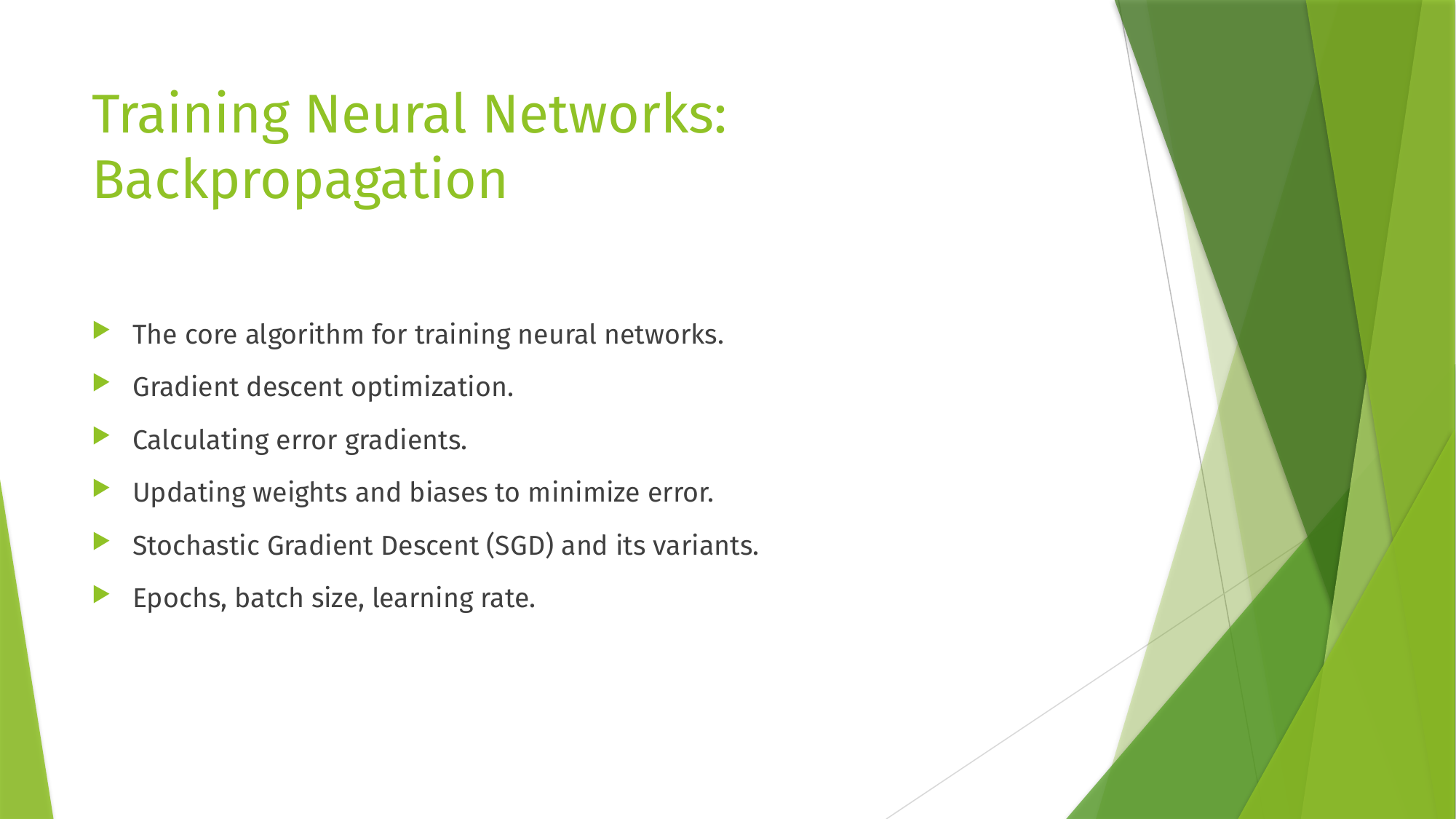

# Training Neural Networks: Backpropagation

The core algorithm for training neural networks.
Gradient descent optimization.
Calculating error gradients.
Updating weights and biases to minimize error.
Stochastic Gradient Descent (SGD) and its variants.
Epochs, batch size, learning rate.